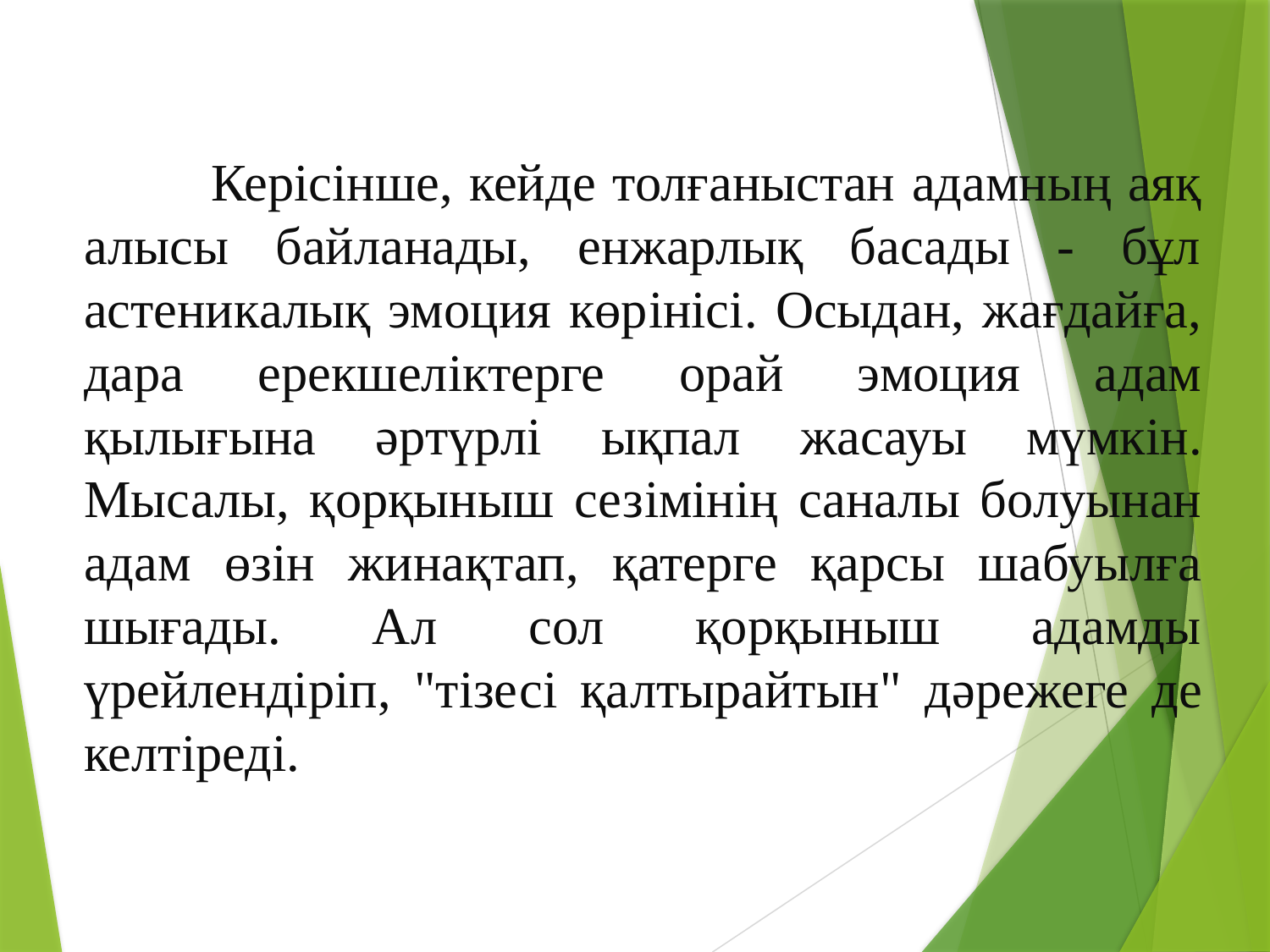

Керiсiнше, кейде толғаныстан адамның аяқ алысы байланады, енжарлық басады - бұл астеникалық эмоция көрiнiсi. Осыдан, жағдайға, дара ерекшелiктерге орай эмоция адам қылығына əртүрлi ықпал жасауы мүмкiн. Мысалы, қорқыныш сезiмiнiң саналы болуынан адам өзiн жинақтап, қатерге қарсы шабуылға шығады. Ал сол қорқыныш адамды үрейлендіріп, "тiзесi қалтырайтын" дəрежеге де келтiредi.